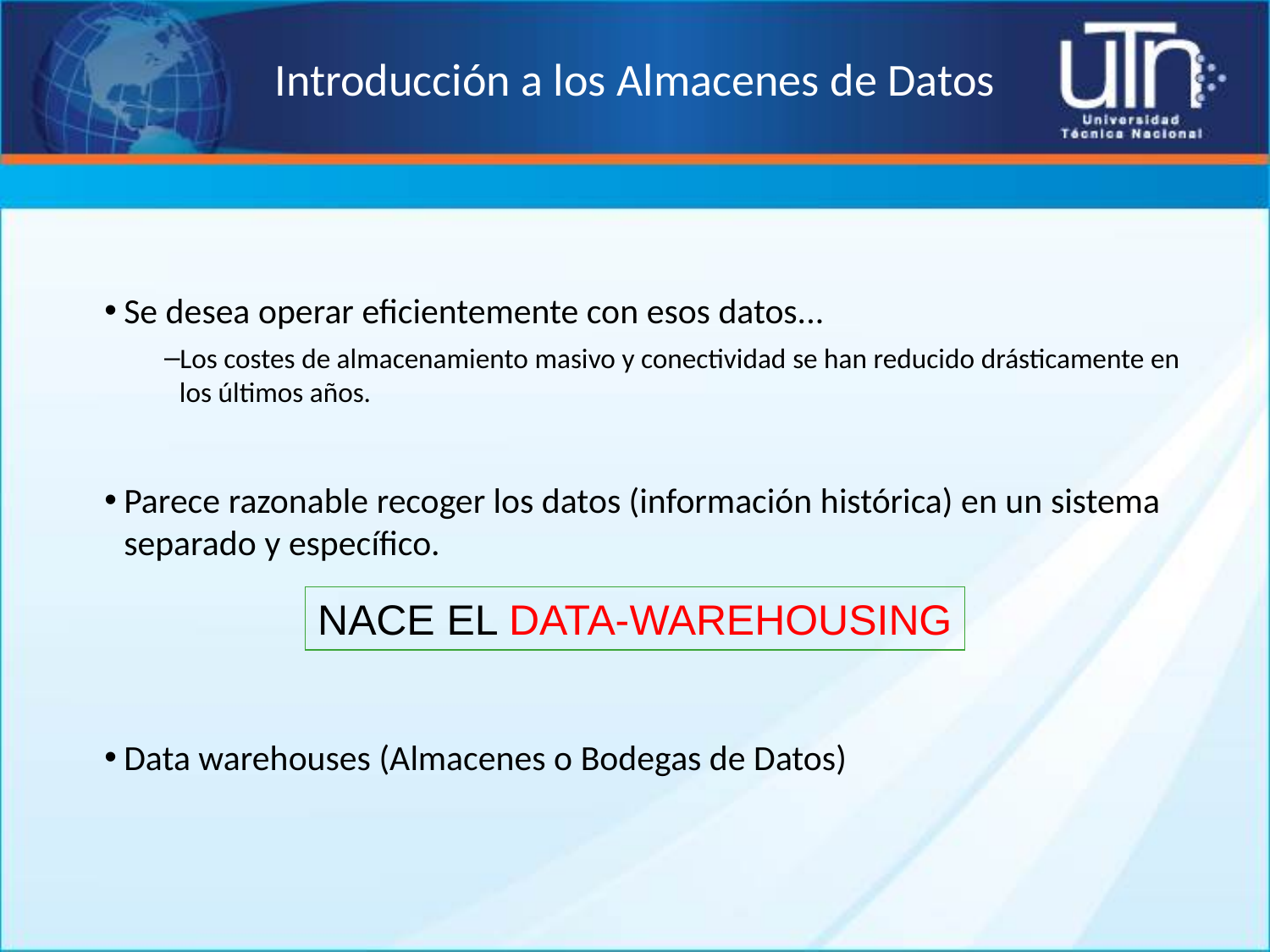

# Introducción a los Almacenes de Datos

Se desea operar eficientemente con esos datos...
Los costes de almacenamiento masivo y conectividad se han reducido drásticamente en los últimos años.

Parece razonable recoger los datos (información histórica) en un sistema separado y específico.

Data warehouses (Almacenes o Bodegas de Datos)

NACE EL DATA-WAREHOUSING